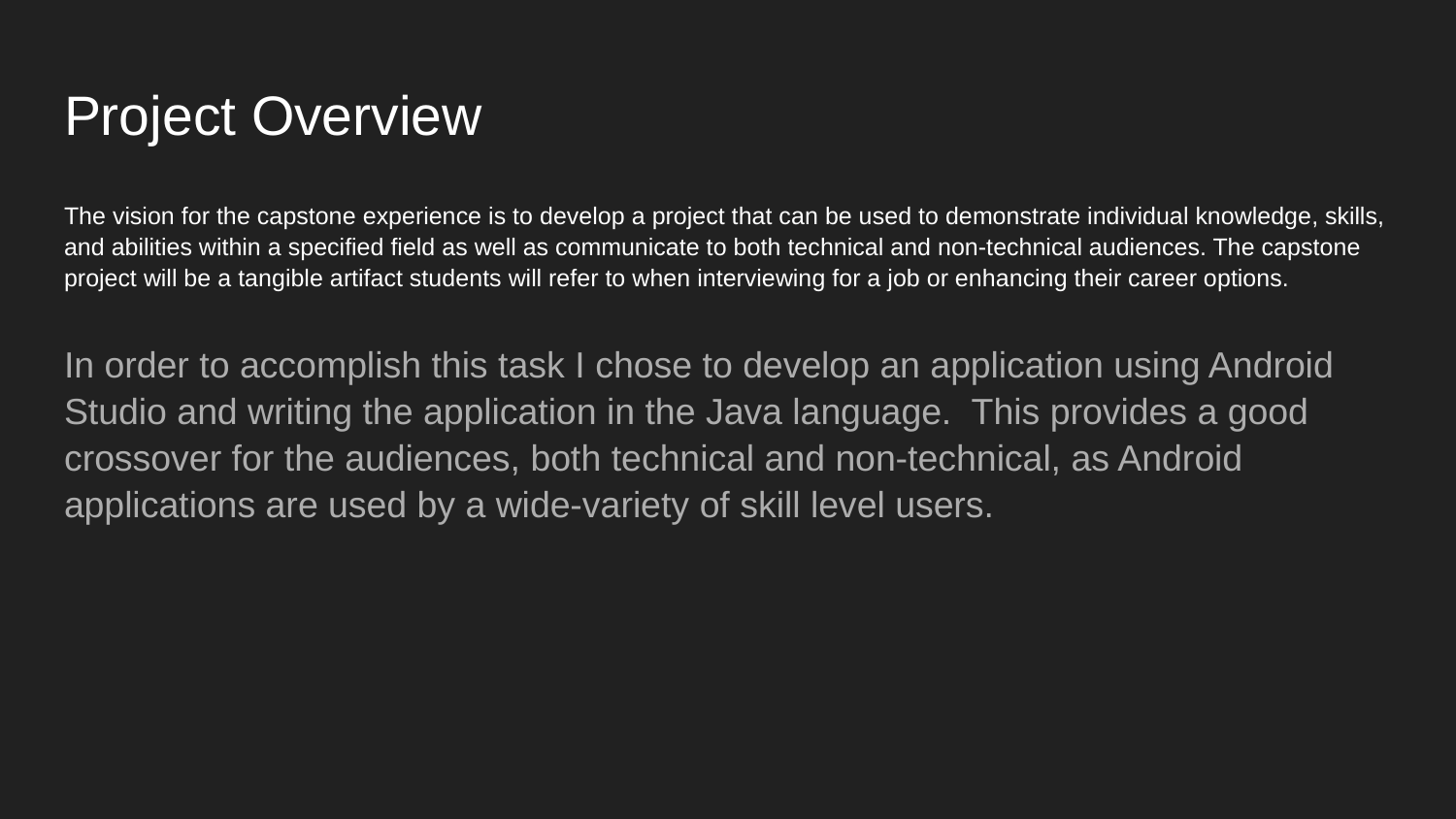

# Project Overview
The vision for the capstone experience is to develop a project that can be used to demonstrate individual knowledge, skills, and abilities within a specified field as well as communicate to both technical and non-technical audiences. The capstone project will be a tangible artifact students will refer to when interviewing for a job or enhancing their career options.
In order to accomplish this task I chose to develop an application using Android Studio and writing the application in the Java language.  This provides a good crossover for the audiences, both technical and non-technical, as Android applications are used by a wide-variety of skill level users.